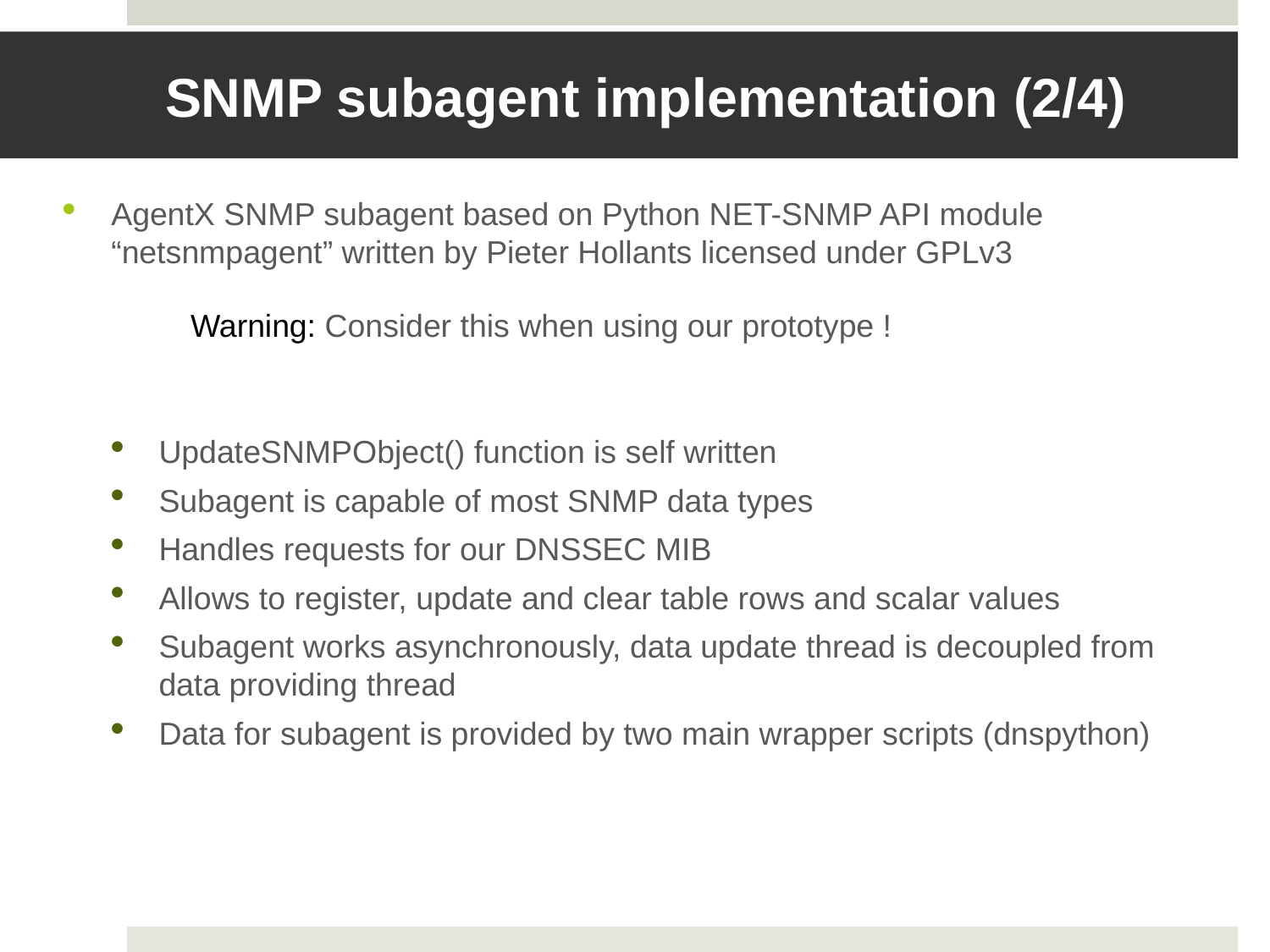

# SNMP subagent implementation (2/4)
AgentX SNMP subagent based on Python NET-SNMP API module “netsnmpagent” written by Pieter Hollants licensed under GPLv3
	Warning: Consider this when using our prototype !

UpdateSNMPObject() function is self written
Subagent is capable of most SNMP data types
Handles requests for our DNSSEC MIB
Allows to register, update and clear table rows and scalar values
Subagent works asynchronously, data update thread is decoupled from data providing thread
Data for subagent is provided by two main wrapper scripts (dnspython)